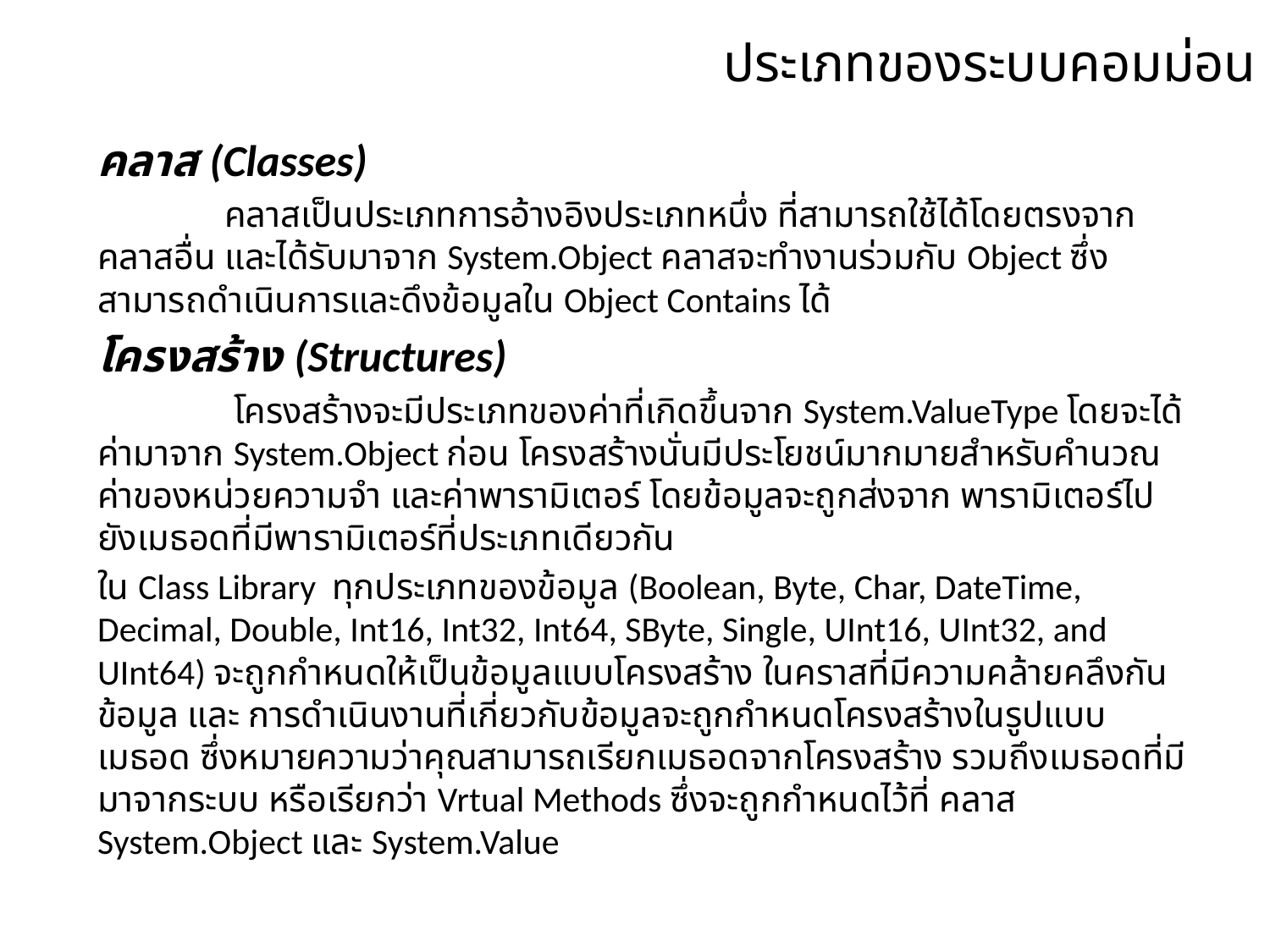

# ประเภทของระบบคอมม่อน
คลาส (Classes)
	คลาสเป็นประเภทการอ้างอิงประเภทหนึ่ง ที่สามารถใช้ได้โดยตรงจากคลาสอื่น และได้รับมาจาก System.Object คลาสจะทำงานร่วมกับ Object ซึ่งสามารถดำเนินการและดึงข้อมูลใน Object Contains ได้
โครงสร้าง (Structures)
	 โครงสร้างจะมีประเภทของค่าที่เกิดขึ้นจาก System.ValueType โดยจะได้ค่ามาจาก System.Object ก่อน โครงสร้างนั่นมีประโยชน์มากมายสำหรับคำนวณค่าของหน่วยความจำ และค่าพารามิเตอร์ โดยข้อมูลจะถูกส่งจาก พารามิเตอร์ไปยังเมธอดที่มีพารามิเตอร์ที่ประเภทเดียวกัน
ใน Class Library  ทุกประเภทของข้อมูล (Boolean, Byte, Char, DateTime, Decimal, Double, Int16, Int32, Int64, SByte, Single, UInt16, UInt32, and UInt64) จะถูกกำหนดให้เป็นข้อมูลแบบโครงสร้าง ในคราสที่มีความคล้ายคลึงกัน ข้อมูล และ การดำเนินงานที่เกี่ยวกับข้อมูลจะถูกกำหนดโครงสร้างในรูปแบบเมธอด ซึ่งหมายความว่าคุณสามารถเรียกเมธอดจากโครงสร้าง รวมถึงเมธอดที่มีมาจากระบบ หรือเรียกว่า Vrtual Methods ซึ่งจะถูกกำหนดไว้ที่ คลาส System.Object และ System.Value